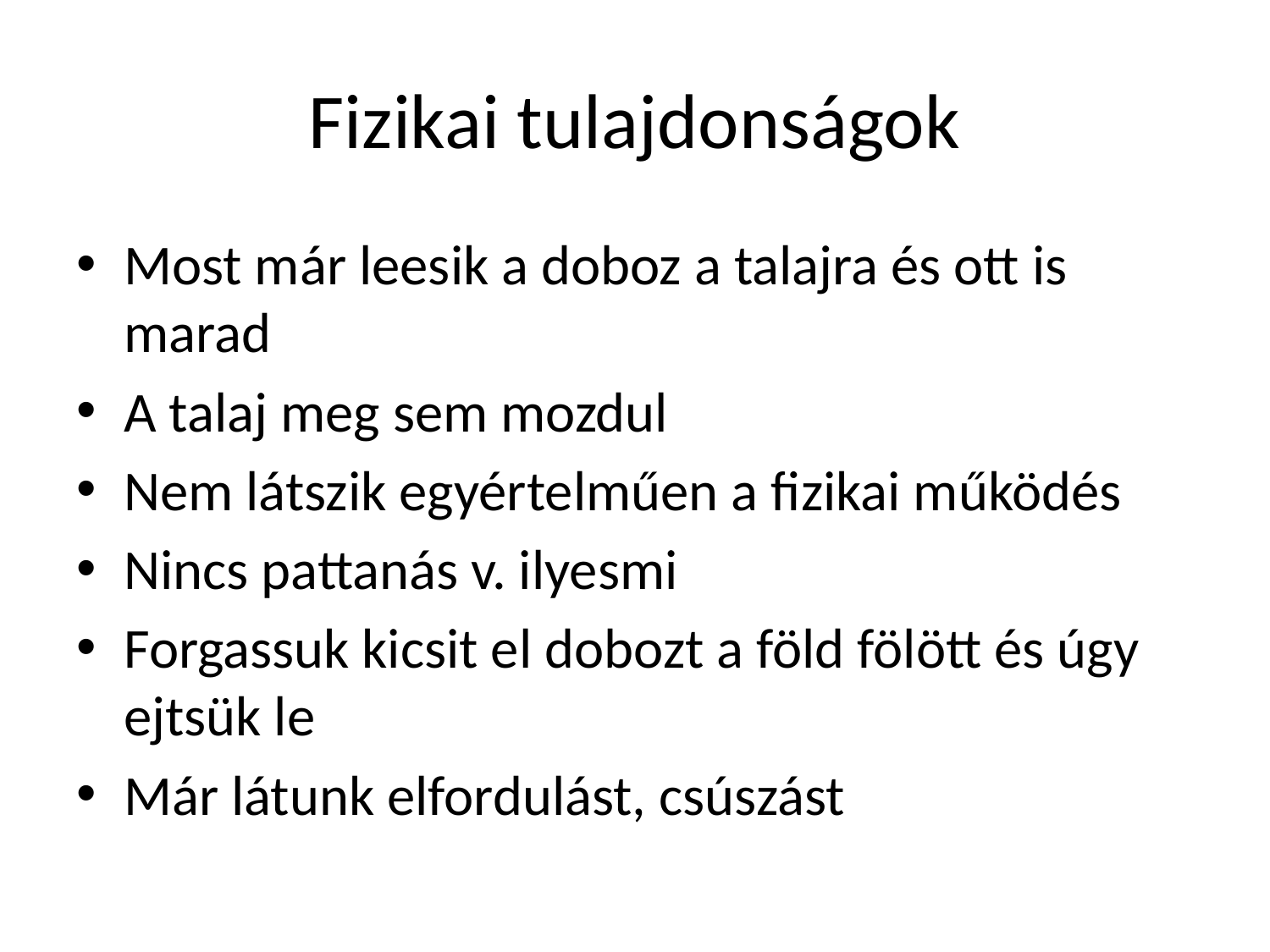

# Fizikai tulajdonságok
Most már leesik a doboz a talajra és ott is marad
A talaj meg sem mozdul
Nem látszik egyértelműen a fizikai működés
Nincs pattanás v. ilyesmi
Forgassuk kicsit el dobozt a föld fölött és úgy ejtsük le
Már látunk elfordulást, csúszást